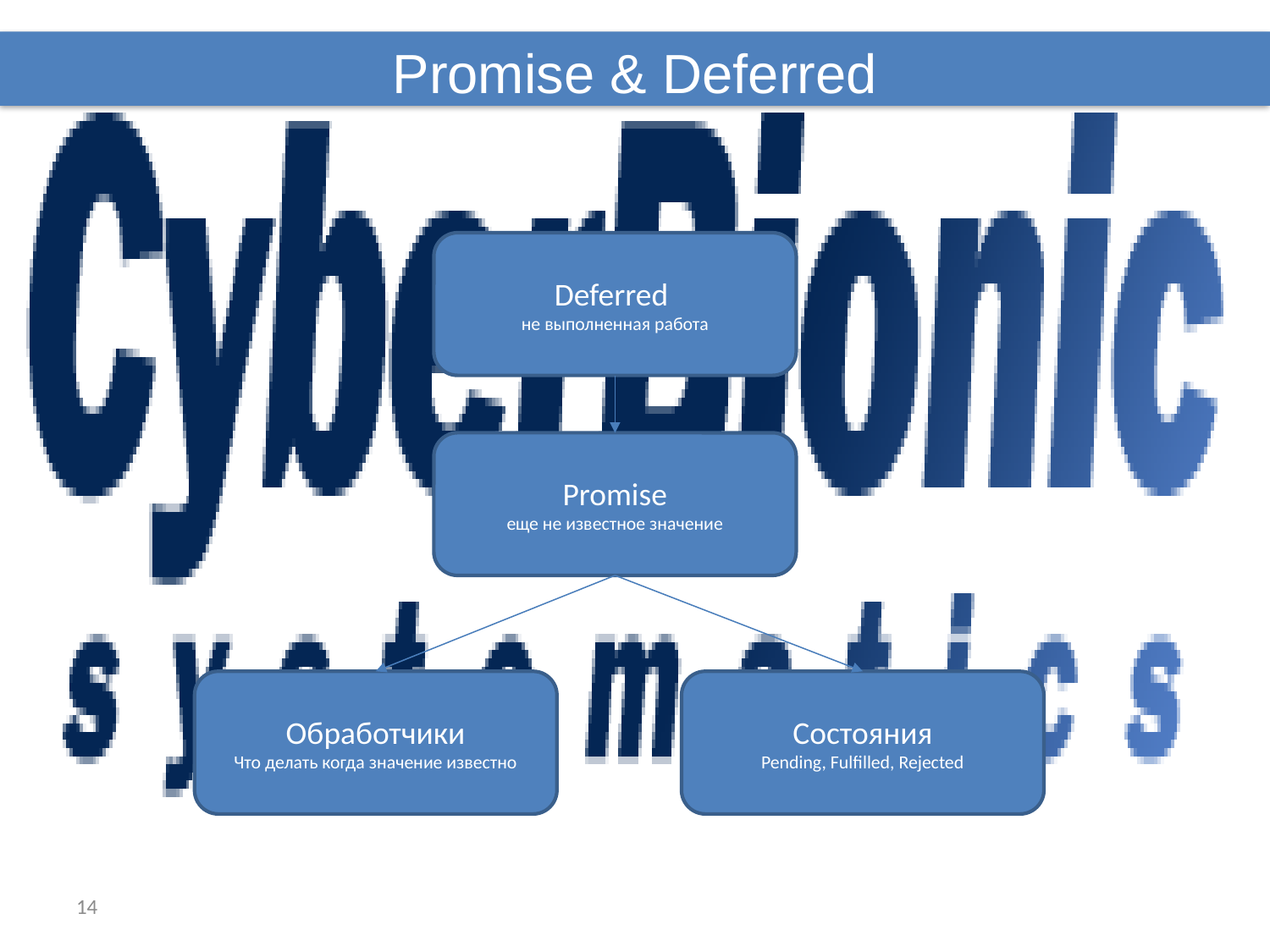

Promise & Deferred

Deferred
не выполненная работа
Promise
еще не известное значение
Обработчики
Что делать когда значение известно
Состояния
Pending, Fulfilled, Rejected
14